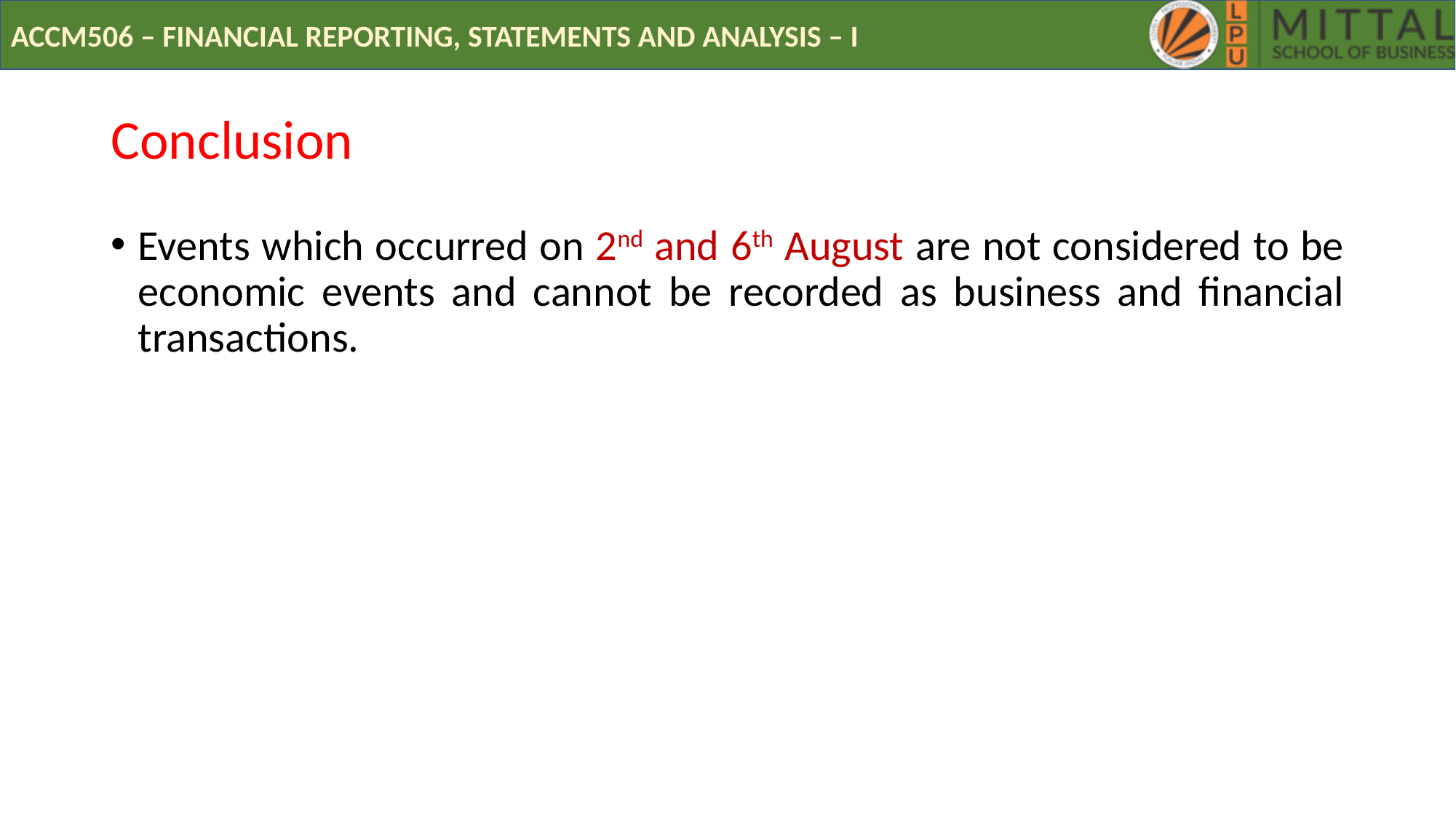

# Conclusion
Events which occurred on 2nd and 6th August are not considered to be economic events and cannot be recorded as business and financial transactions.